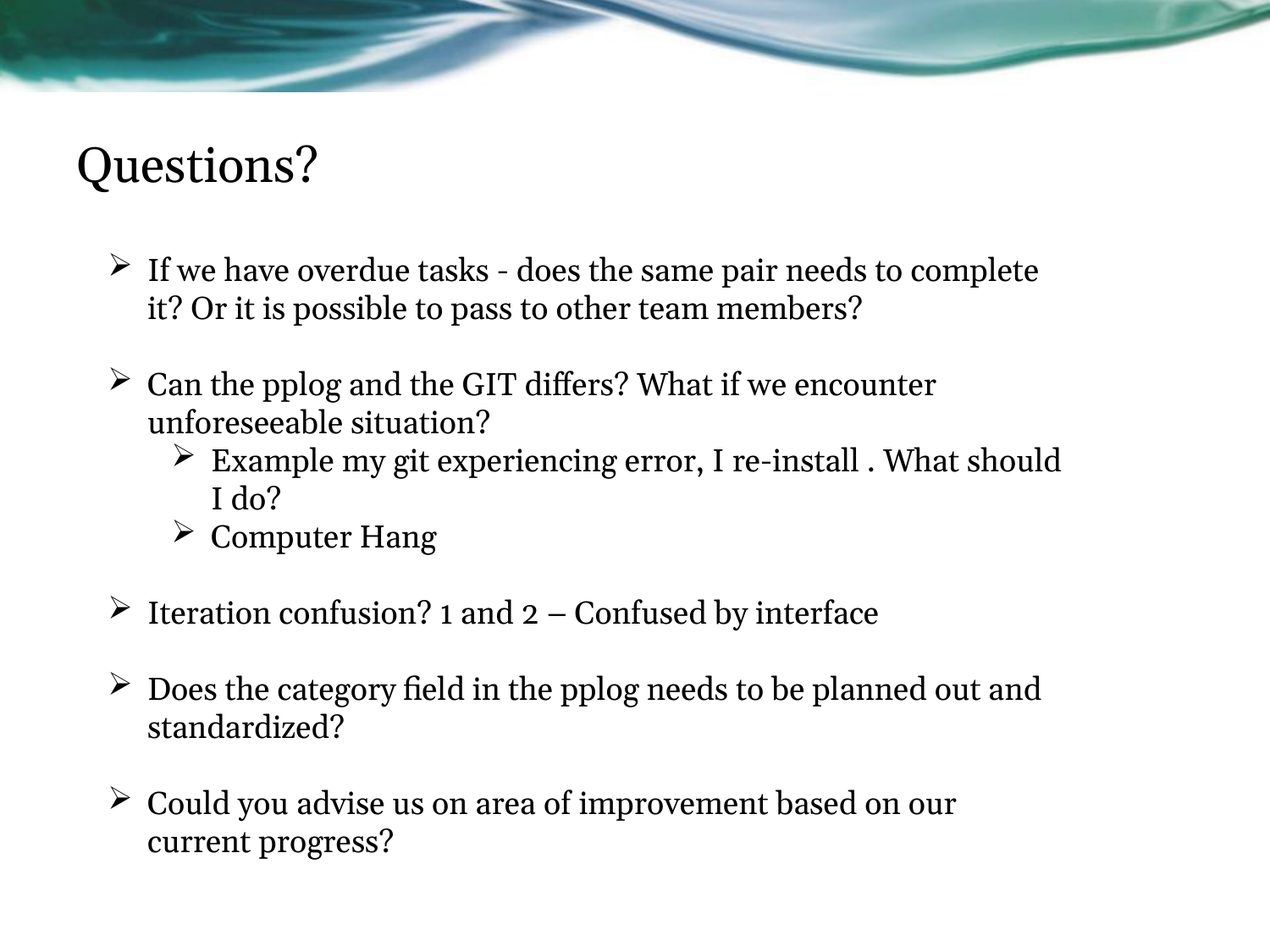

# Questions?
If we have overdue tasks - does the same pair needs to complete it? Or it is possible to pass to other team members?

Can the pplog and the GIT differs? What if we encounter unforeseeable situation?
Example my git experiencing error, I re-install . What should I do?
Computer Hang

Iteration confusion? 1 and 2 – Confused by interface

Does the category field in the pplog needs to be planned out and standardized?

Could you advise us on area of improvement based on our current progress?